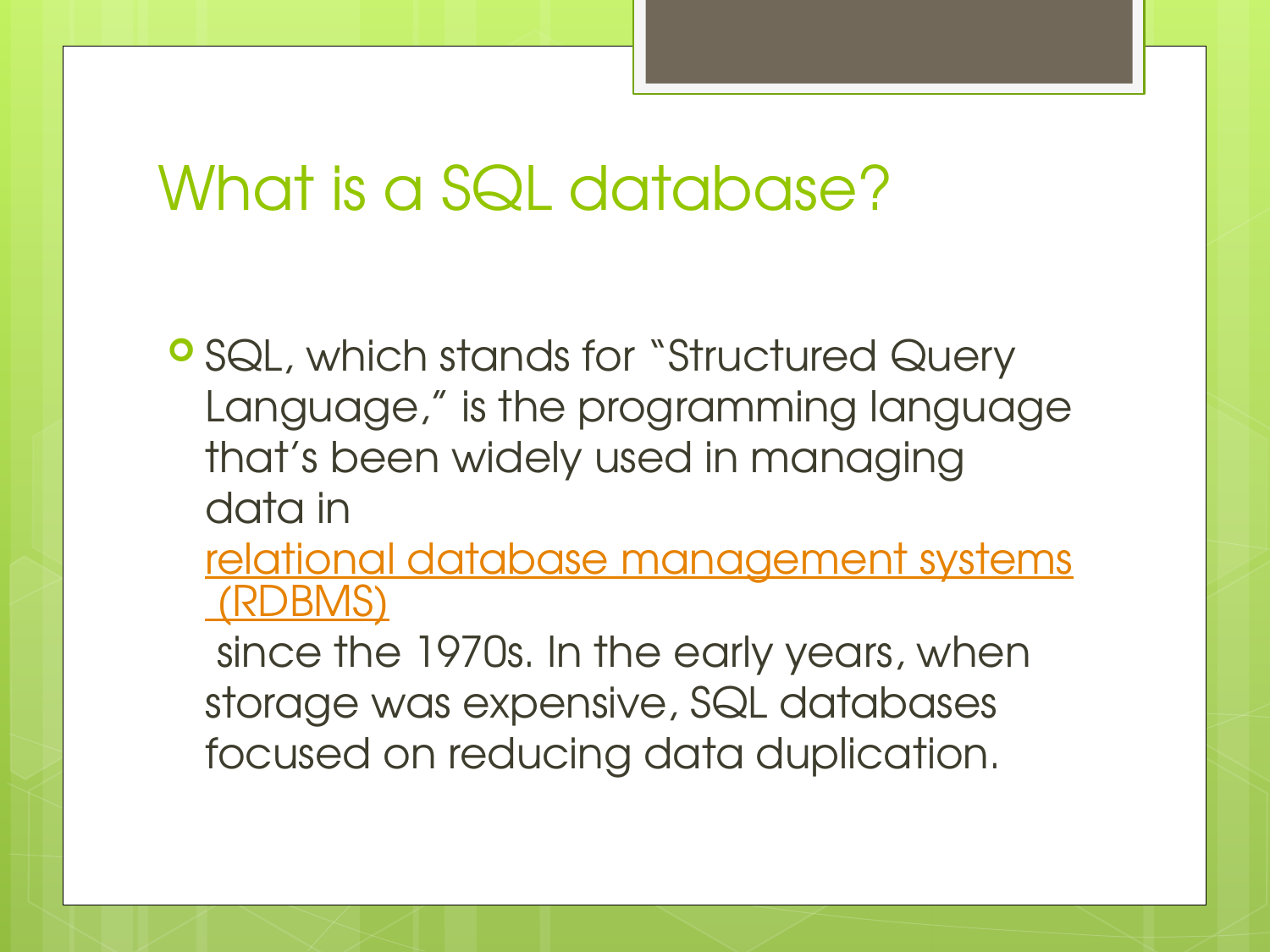

# What is a SQL database?
SQL, which stands for “Structured Query Language,” is the programming language that’s been widely used in managing data in relational database management systems (RDBMS) since the 1970s. In the early years, when storage was expensive, SQL databases focused on reducing data duplication.